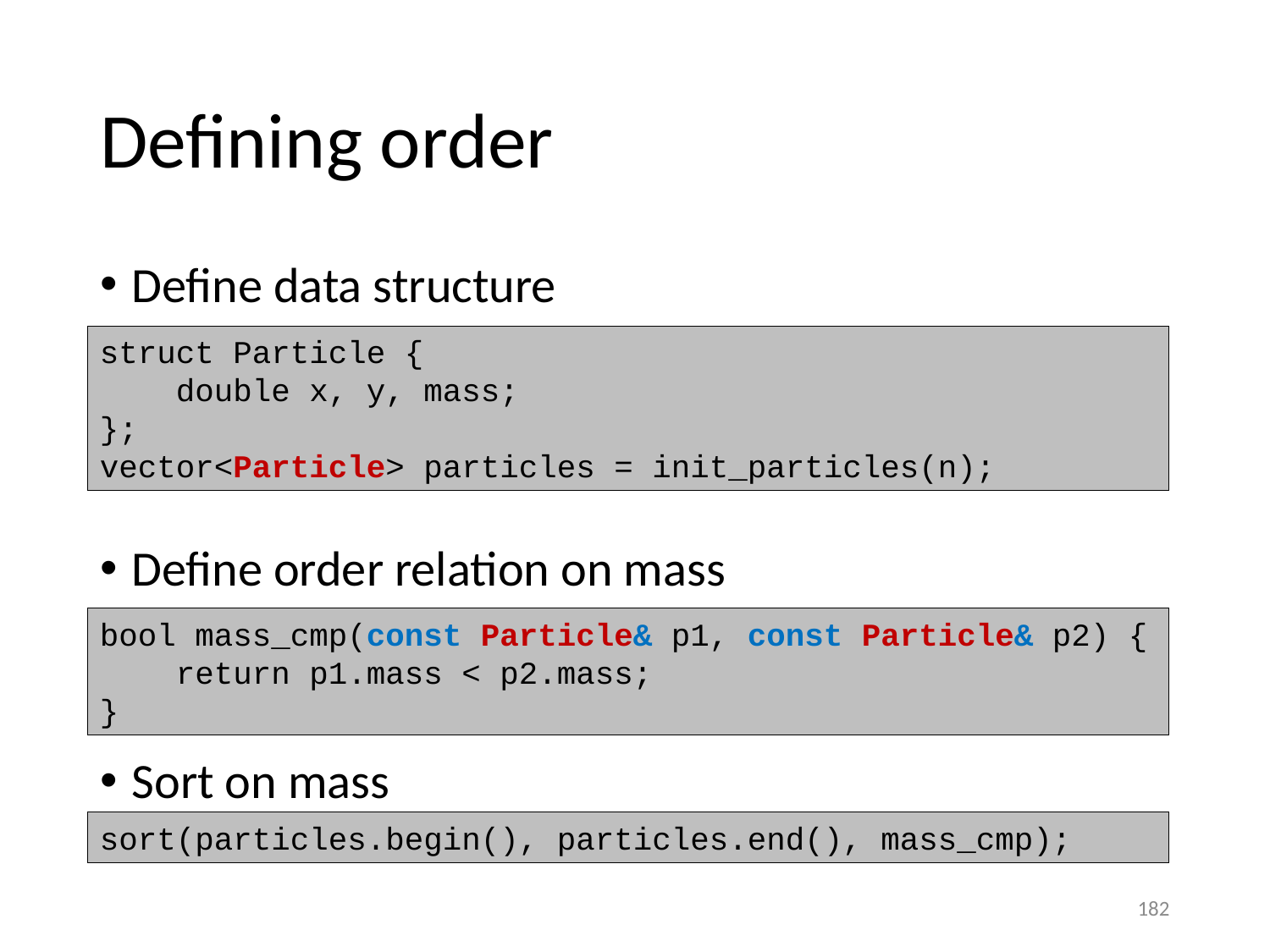

# Defining order
Define data structure

Define order relation on mass

Sort on mass
struct Particle {
    double x, y, mass;
};
vector<Particle> particles = init_particles(n);
bool mass_cmp(const Particle& p1, const Particle& p2) {
    return p1.mass < p2.mass;
}
sort(particles.begin(), particles.end(), mass_cmp);
182